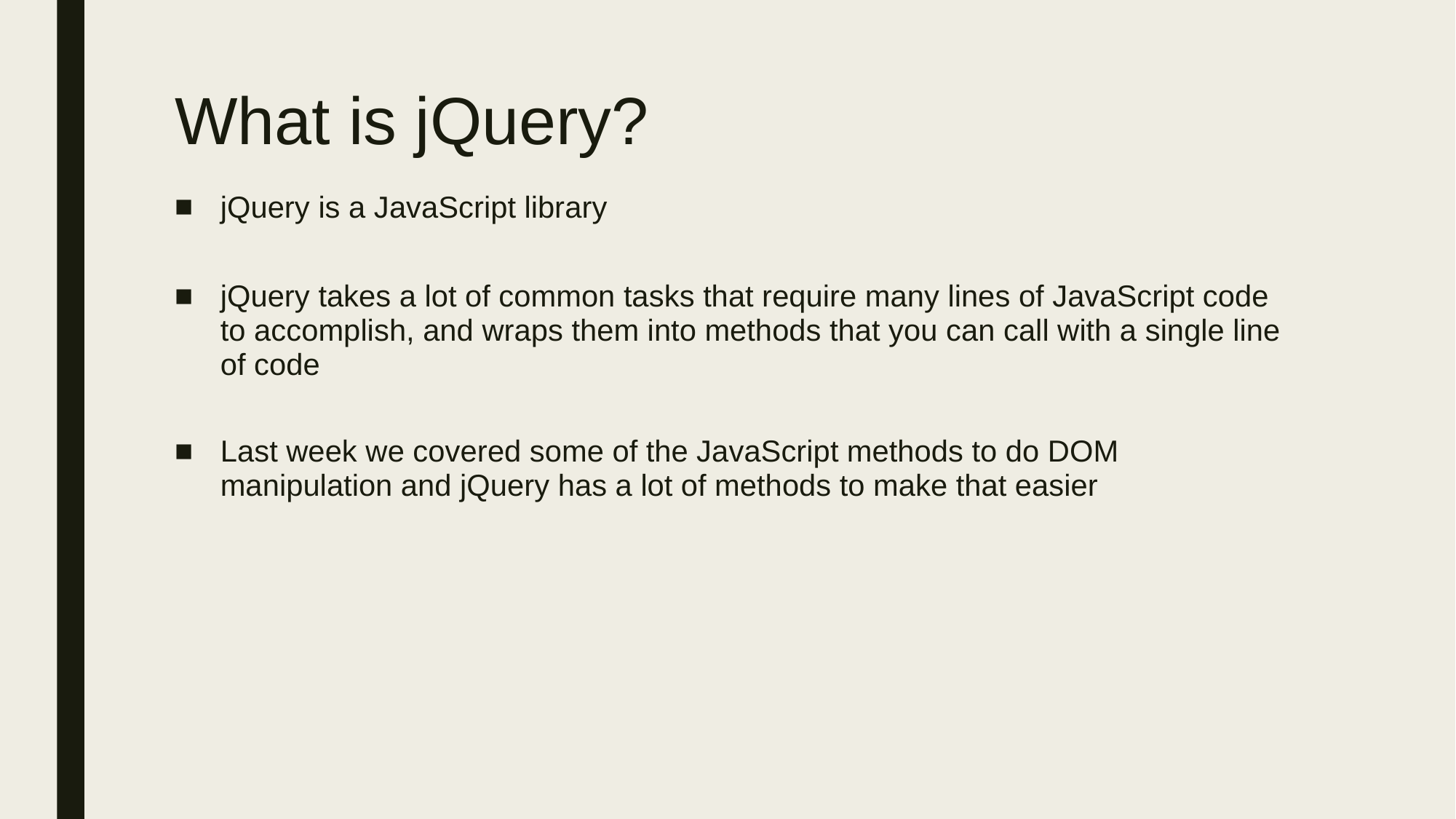

# What is jQuery?
jQuery is a JavaScript library
jQuery takes a lot of common tasks that require many lines of JavaScript code to accomplish, and wraps them into methods that you can call with a single line of code
Last week we covered some of the JavaScript methods to do DOM manipulation and jQuery has a lot of methods to make that easier